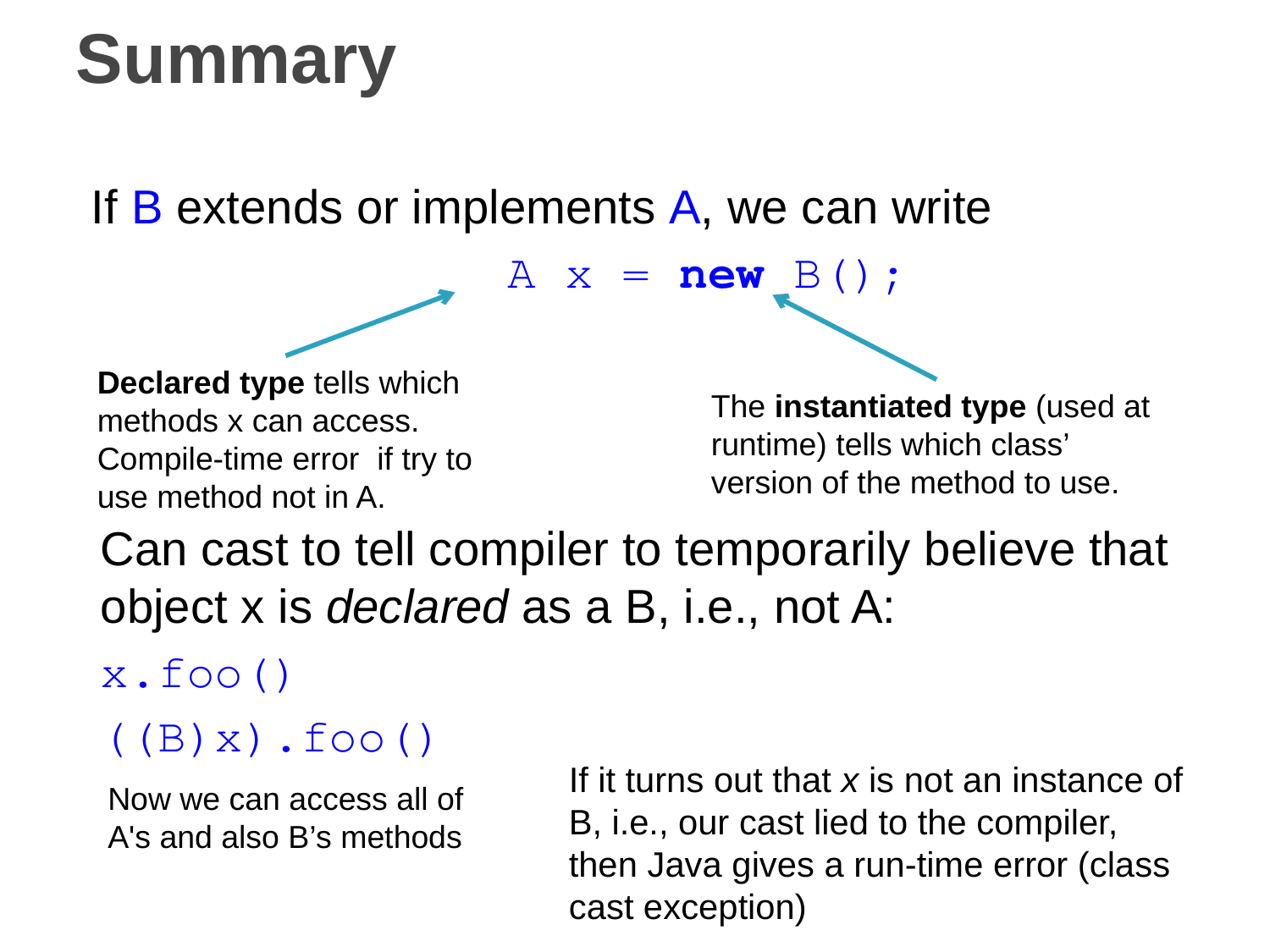

# Summary
If B extends or implements A, we can write
				A x = new B();

Declared type tells which methods x can access. Compile-time error  if try to use method not in A.
The instantiated type (used at runtime) tells which class’ version of the method to use.
Can cast to tell compiler to temporarily believe that object x is declared as a B, i.e., not A:
x.foo()
((B)x).foo()

If it turns out that x is not an instance of B, i.e., our cast lied to the compiler, then Java gives a run-time error (class cast exception)
Now we can access all of A's and also B’s methods